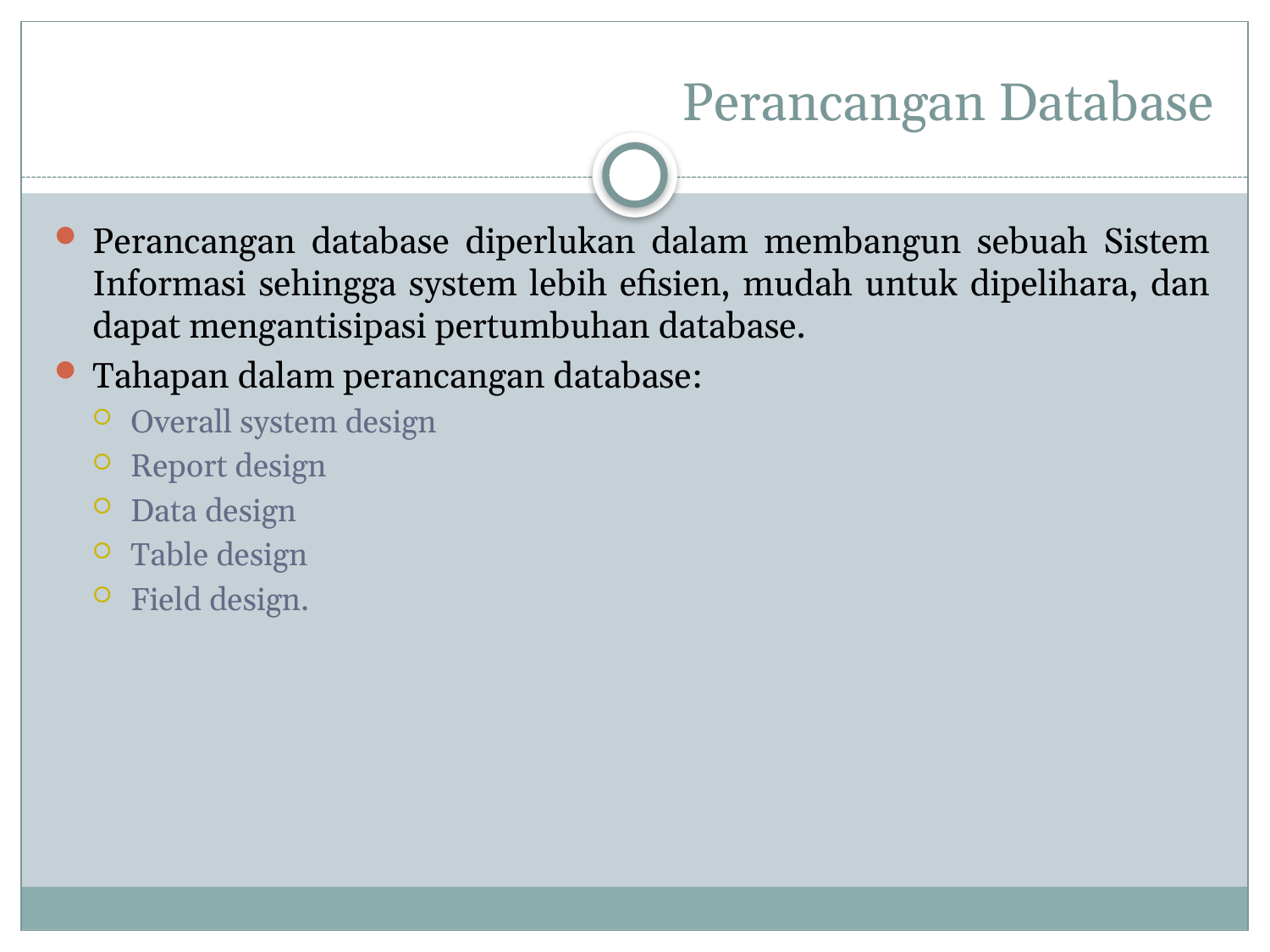

# Perancangan Database
Perancangan database diperlukan dalam membangun sebuah Sistem Informasi sehingga system lebih efisien, mudah untuk dipelihara, dan dapat mengantisipasi pertumbuhan database.
Tahapan dalam perancangan database:
Overall system design
Report design
Data design
Table design
Field design.